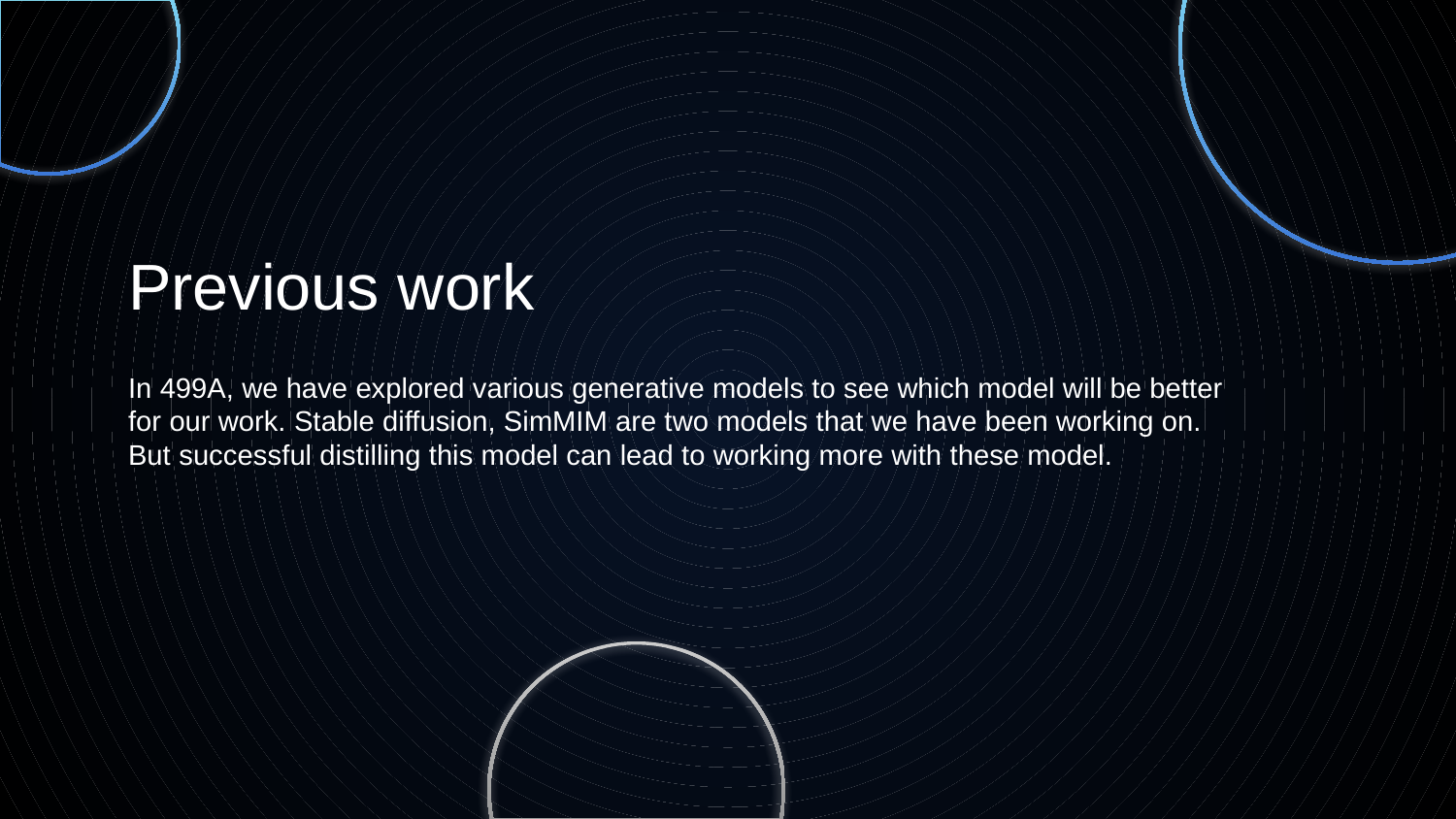

# Previous work
In 499A, we have explored various generative models to see which model will be better for our work. Stable diffusion, SimMIM are two models that we have been working on. But successful distilling this model can lead to working more with these model.